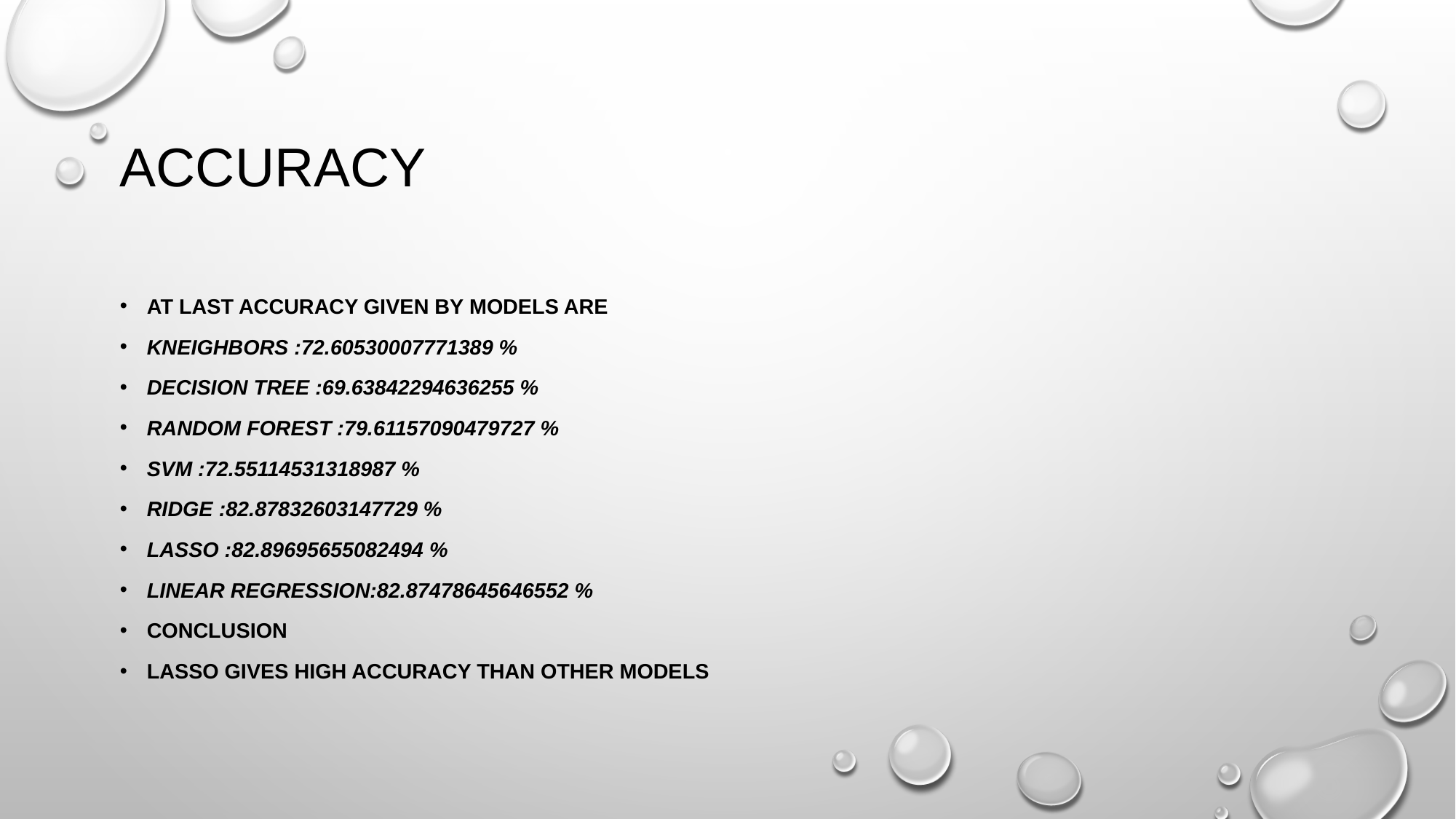

# Accuracy
At last accuracy given by models are
KNeighbors :72.60530007771389 %
Decision Tree :69.63842294636255 %
Random Forest :79.61157090479727 %
SVM :72.55114531318987 %
Ridge :82.87832603147729 %
Lasso :82.89695655082494 %
Linear Regression:82.87478645646552 %
Conclusion
Lasso Gives High accuracy than other models